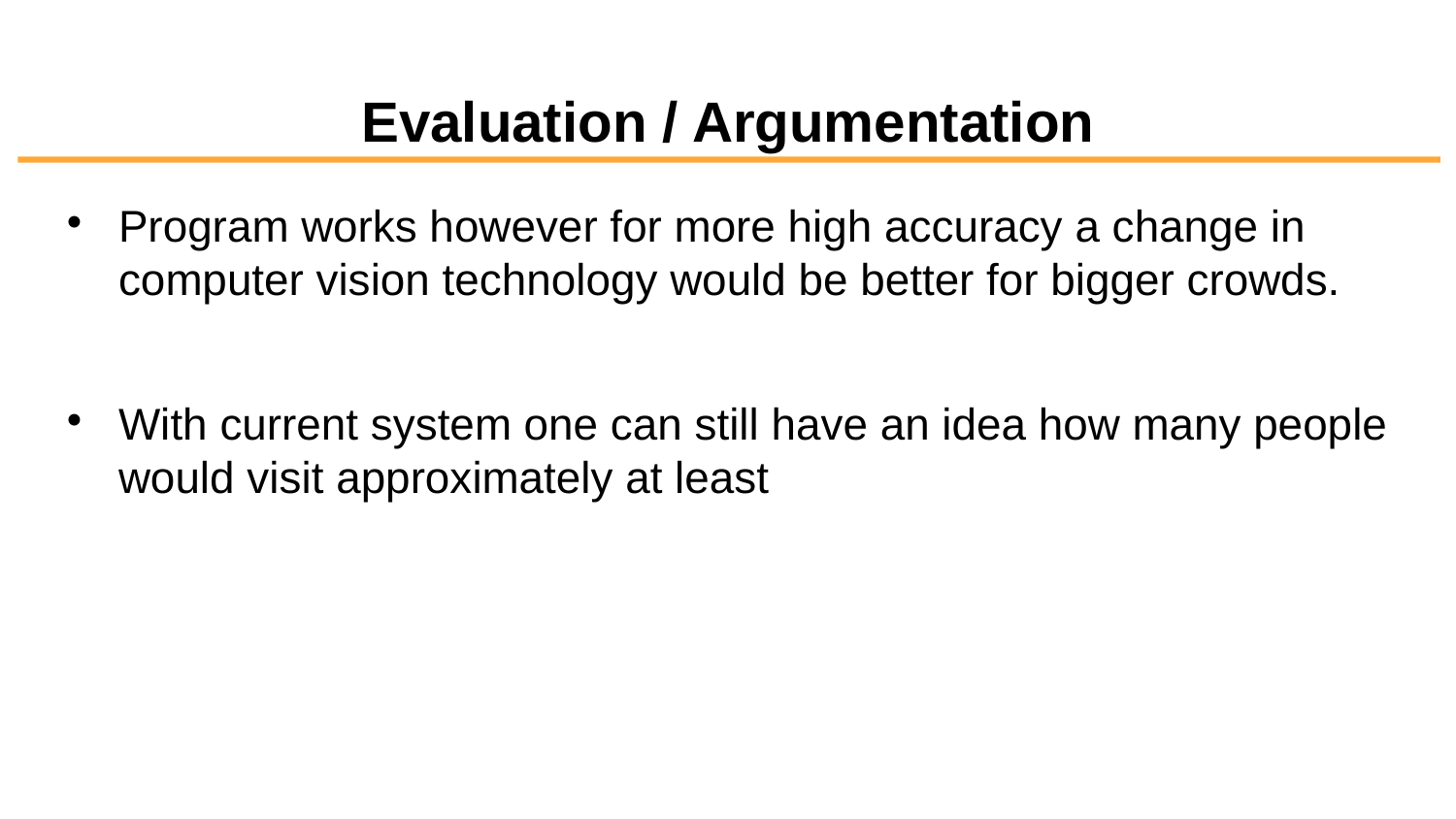

# Evaluation / Argumentation
Program works however for more high accuracy a change in computer vision technology would be better for bigger crowds.

With current system one can still have an idea how many people would visit approximately at least